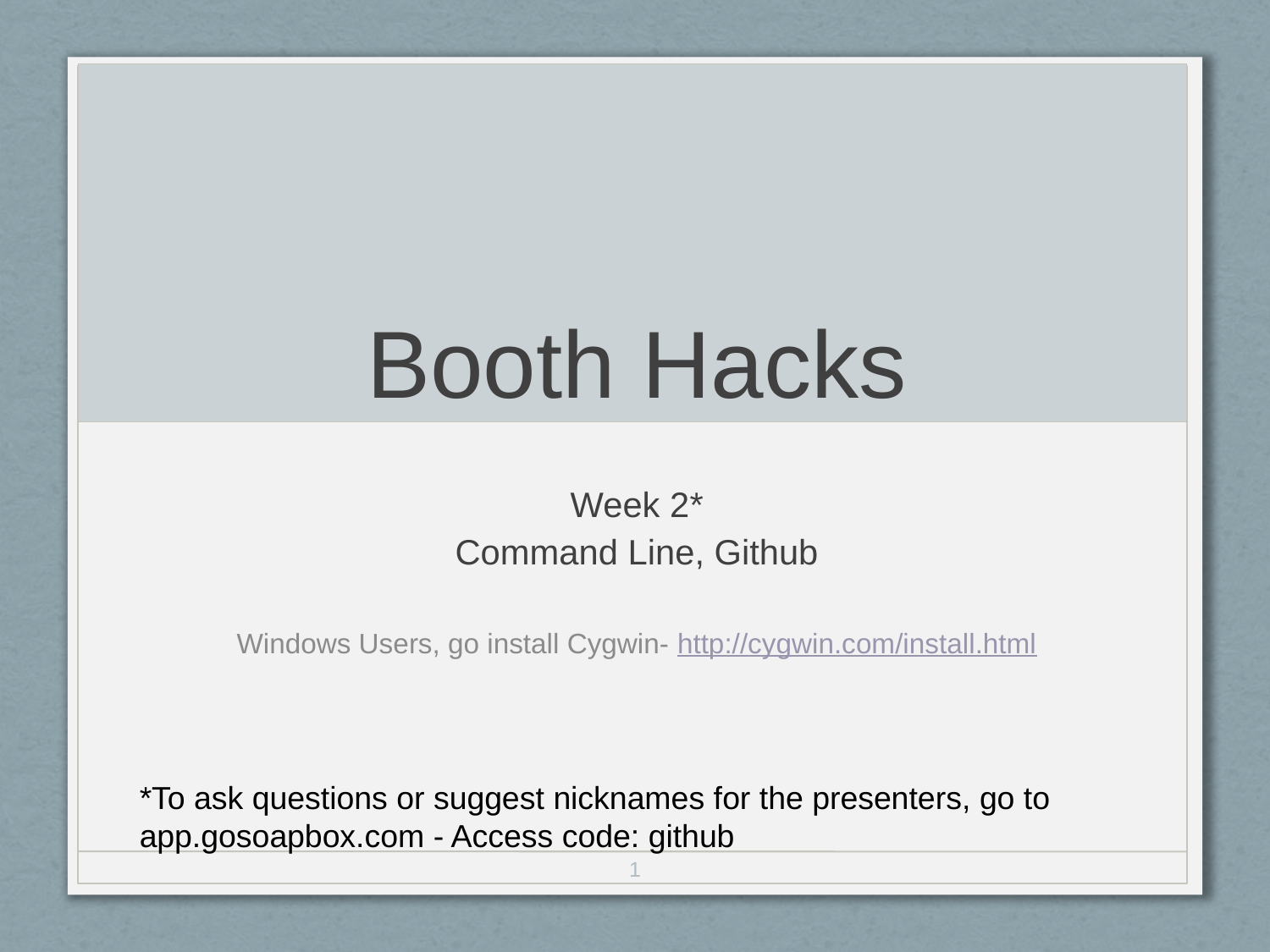

# Booth Hacks
Week 2*
Command Line, Github

Windows Users, go install Cygwin- http://cygwin.com/install.html

*To ask questions or suggest nicknames for the presenters, go to app.gosoapbox.com - Access code: github
1